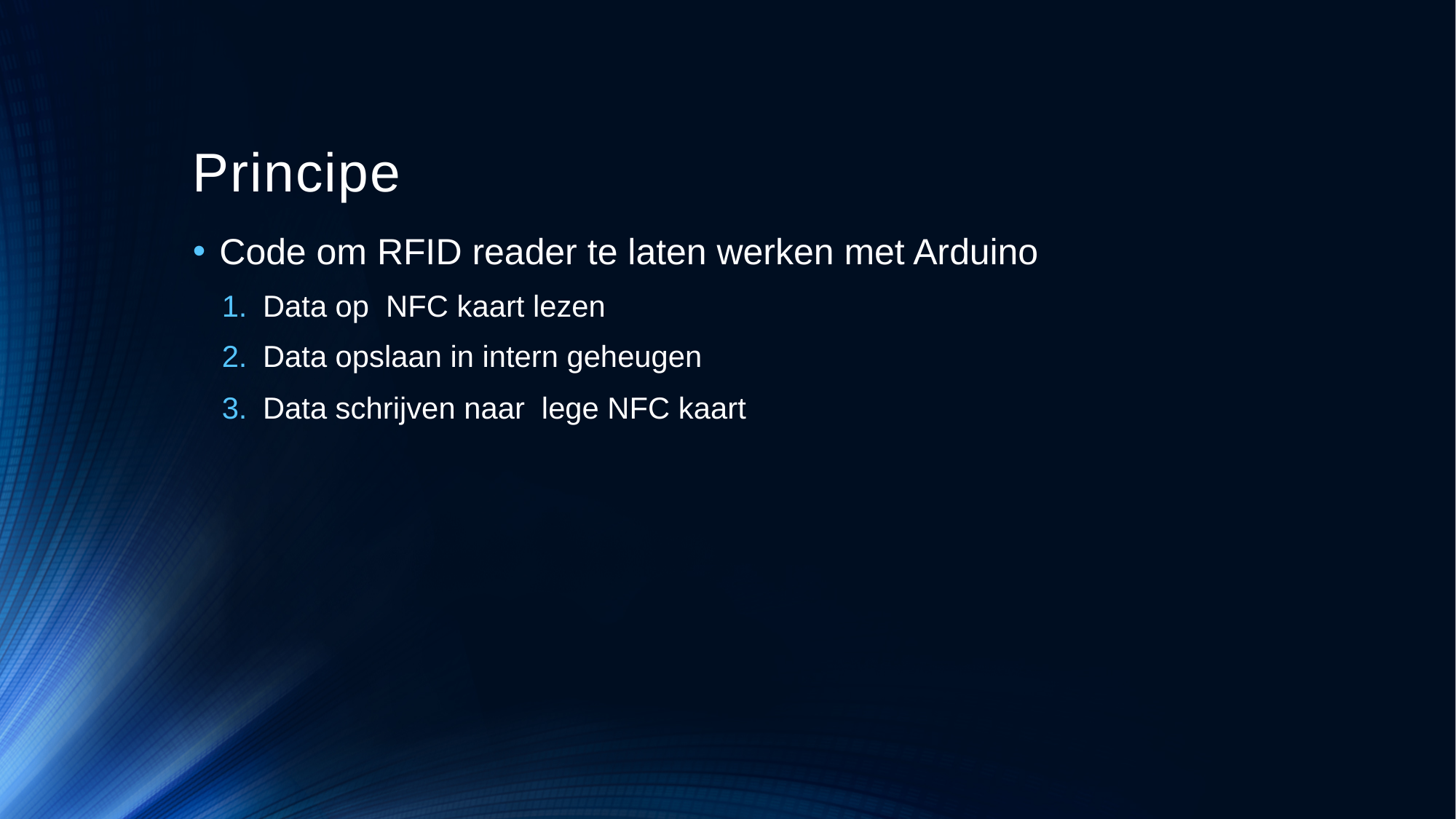

# Principe
Code om RFID reader te laten werken met Arduino
Data op  NFC kaart lezen
Data opslaan in intern geheugen
Data schrijven naar  lege NFC kaart